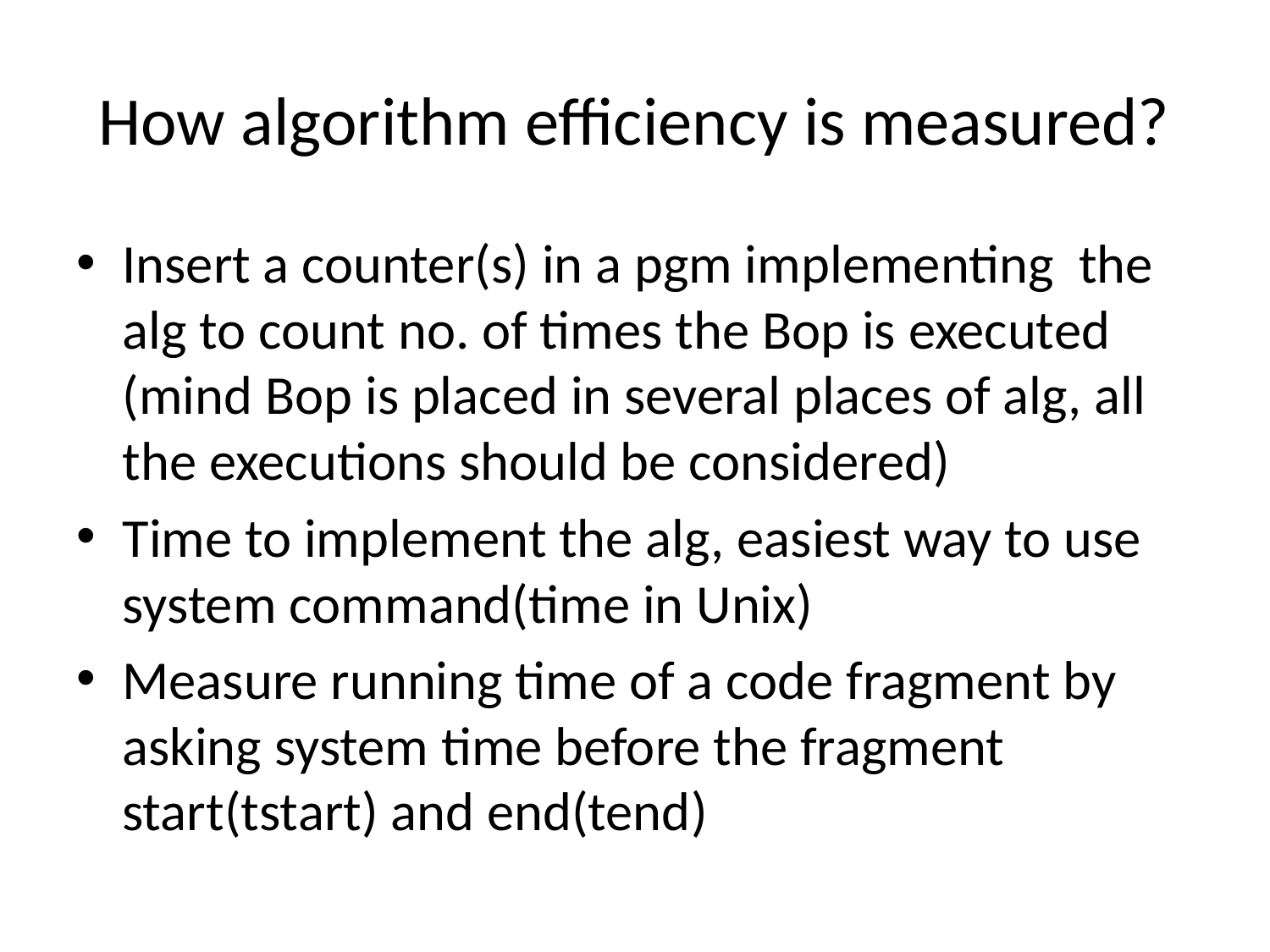

# How algorithm efficiency is measured?
Insert a counter(s) in a pgm implementing  the alg to count no. of times the Bop is executed (mind Bop is placed in several places of alg, all the executions should be considered)
Time to implement the alg, easiest way to use system command(time in Unix)
Measure running time of a code fragment by asking system time before the fragment start(tstart) and end(tend)